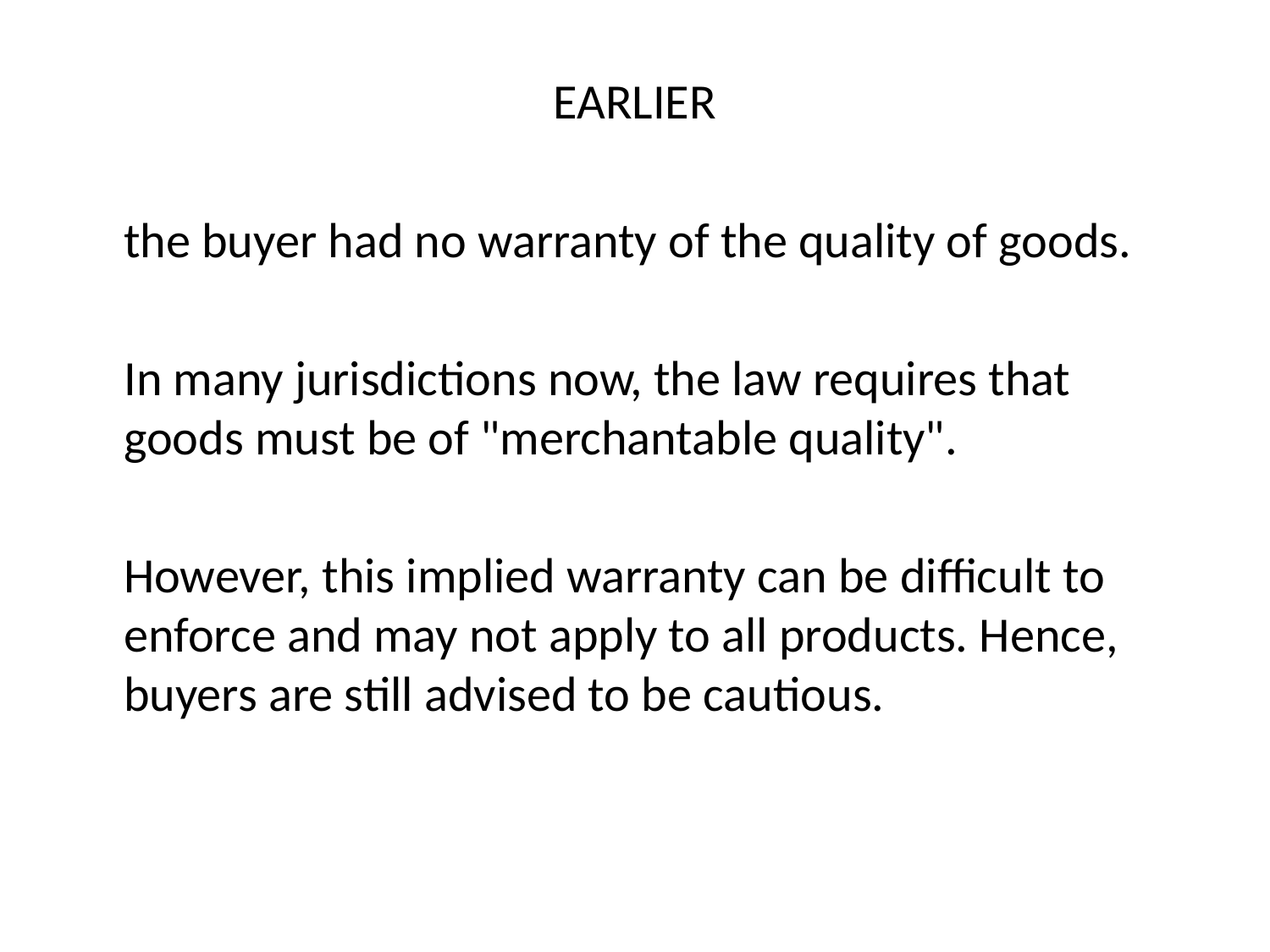

EARLIER

	the buyer had no warranty of the quality of goods.

	In many jurisdictions now, the law requires that goods must be of "merchantable quality".

	However, this implied warranty can be difficult to enforce and may not apply to all products. Hence, buyers are still advised to be cautious.